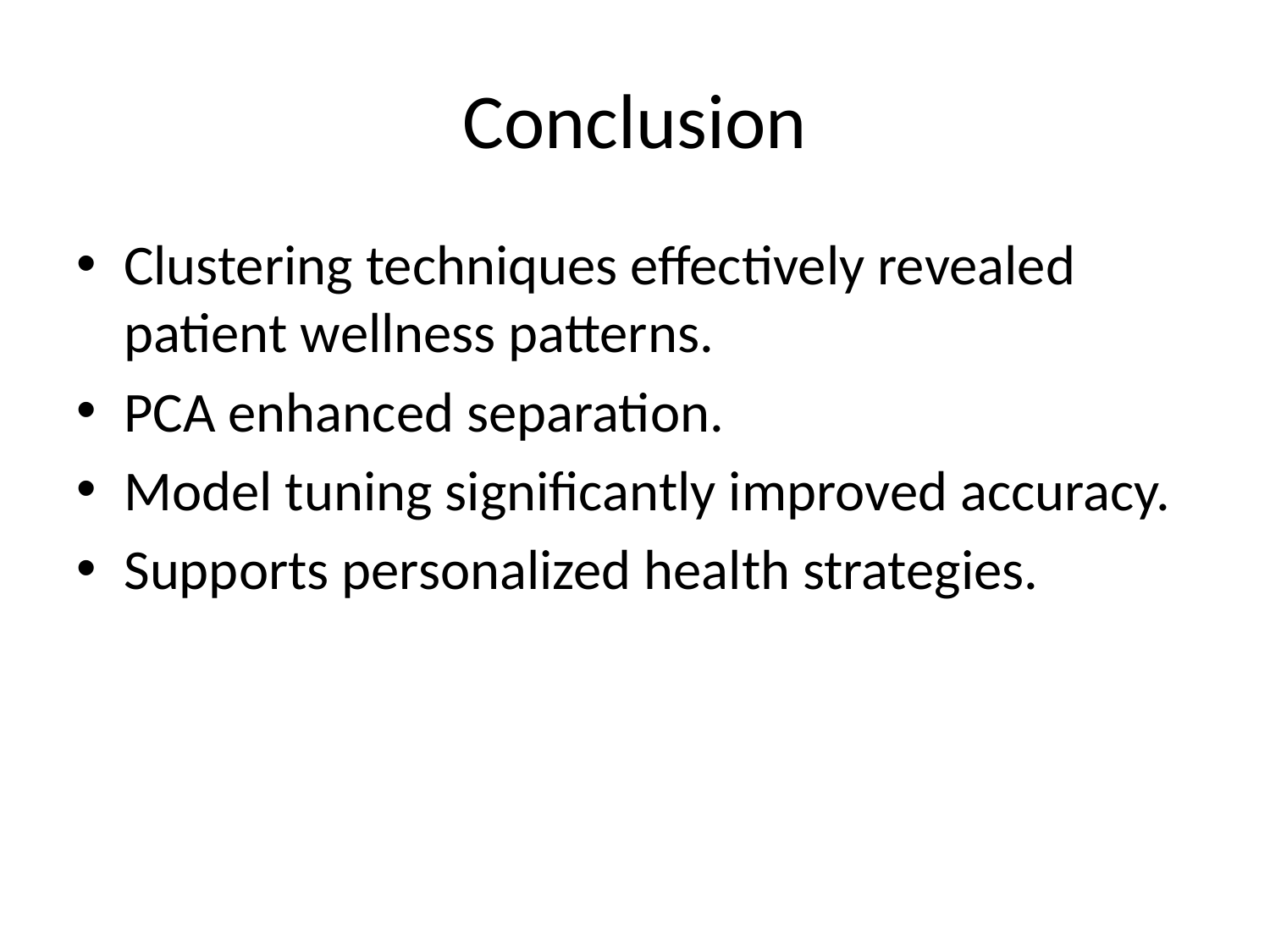

# Conclusion
Clustering techniques effectively revealed patient wellness patterns.
PCA enhanced separation.
Model tuning significantly improved accuracy.
Supports personalized health strategies.